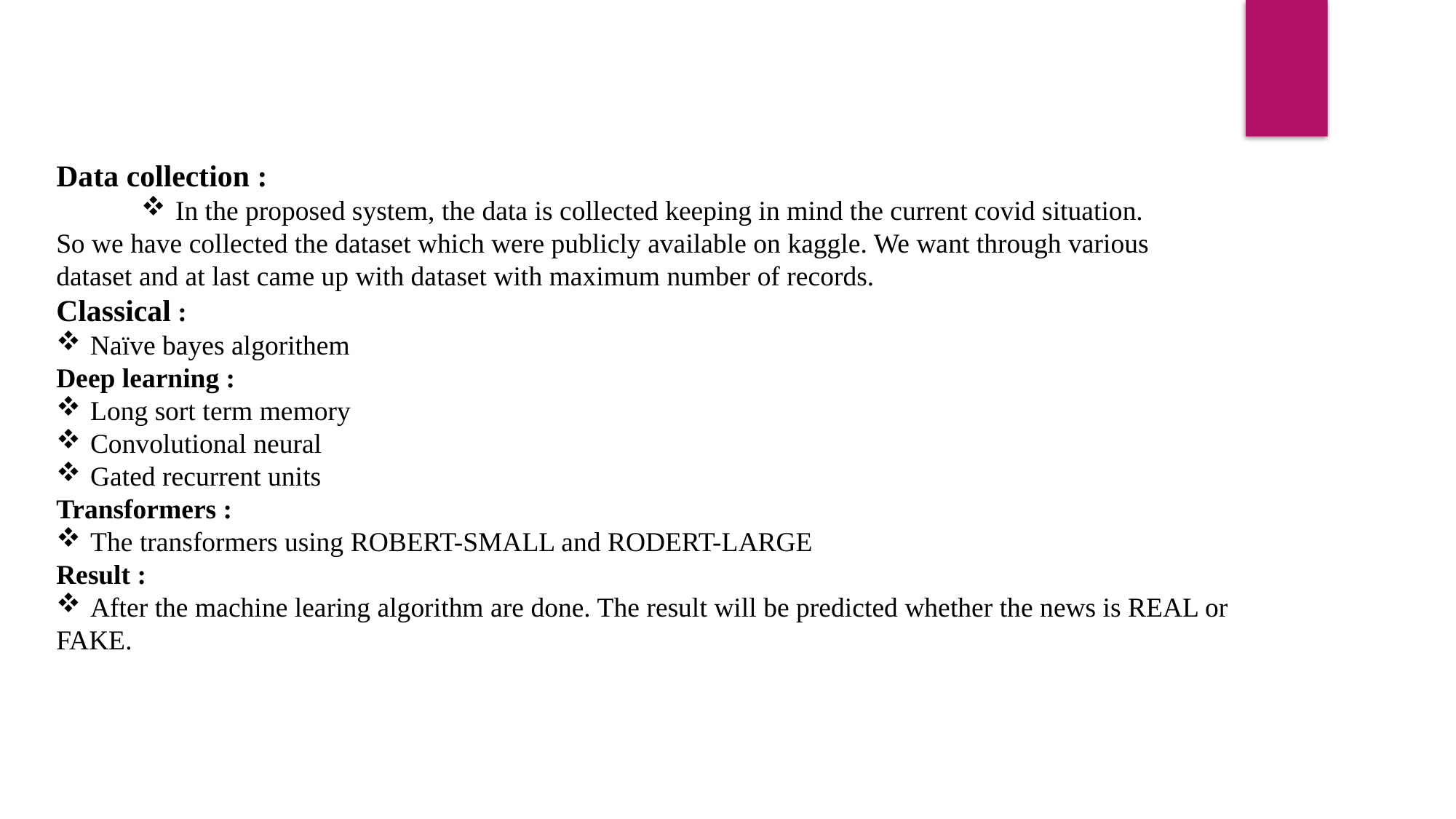

Data collection :
In the proposed system, the data is collected keeping in mind the current covid situation.
So we have collected the dataset which were publicly available on kaggle. We want through various
dataset and at last came up with dataset with maximum number of records.
Classical :
Naïve bayes algorithem
Deep learning :
Long sort term memory
Convolutional neural
Gated recurrent units
Transformers :
The transformers using ROBERT-SMALL and RODERT-LARGE
Result :
After the machine learing algorithm are done. The result will be predicted whether the news is REAL or
FAKE.